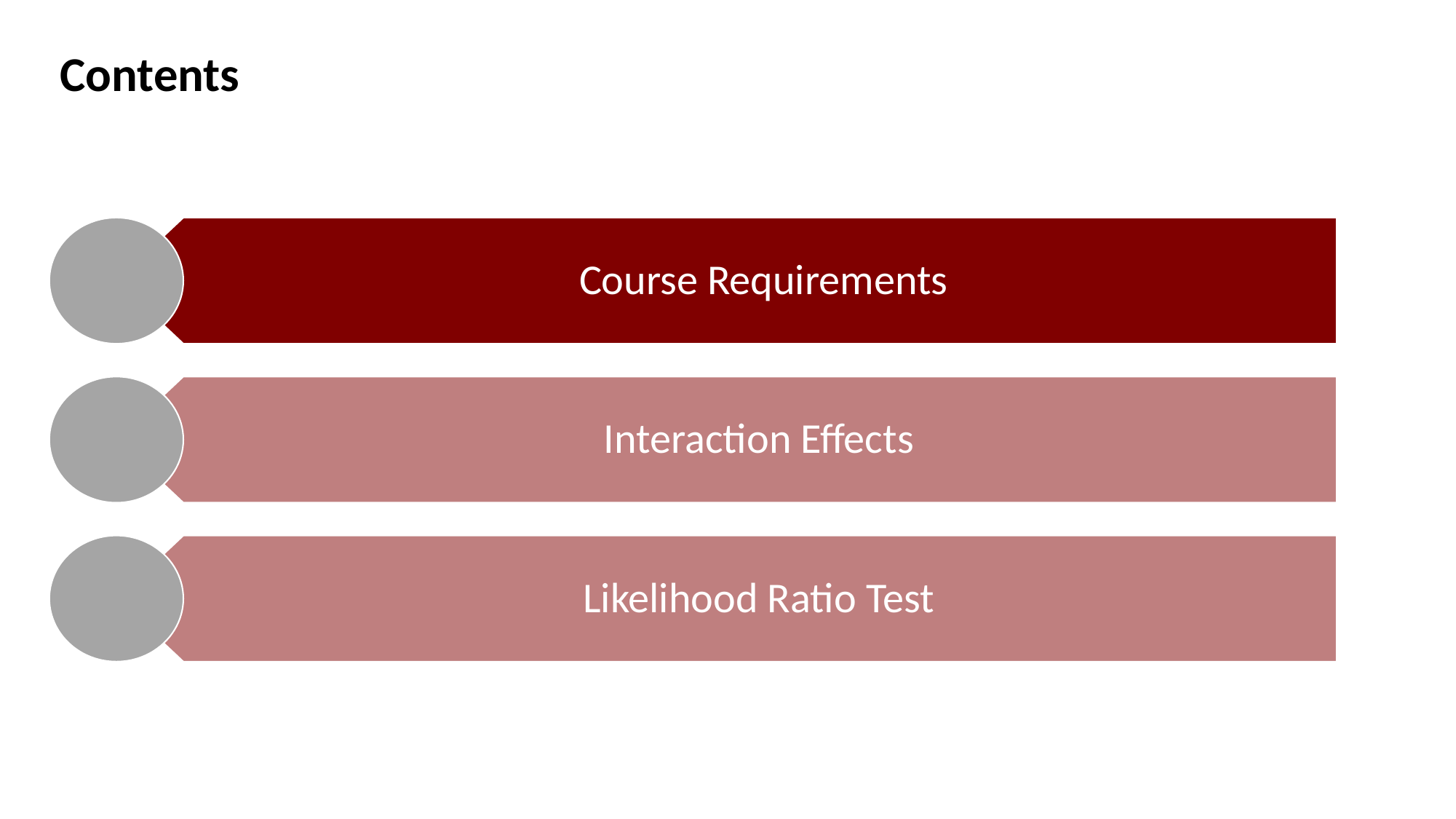

Contents
 Course Requirements

Interaction Effects

Likelihood Ratio Test